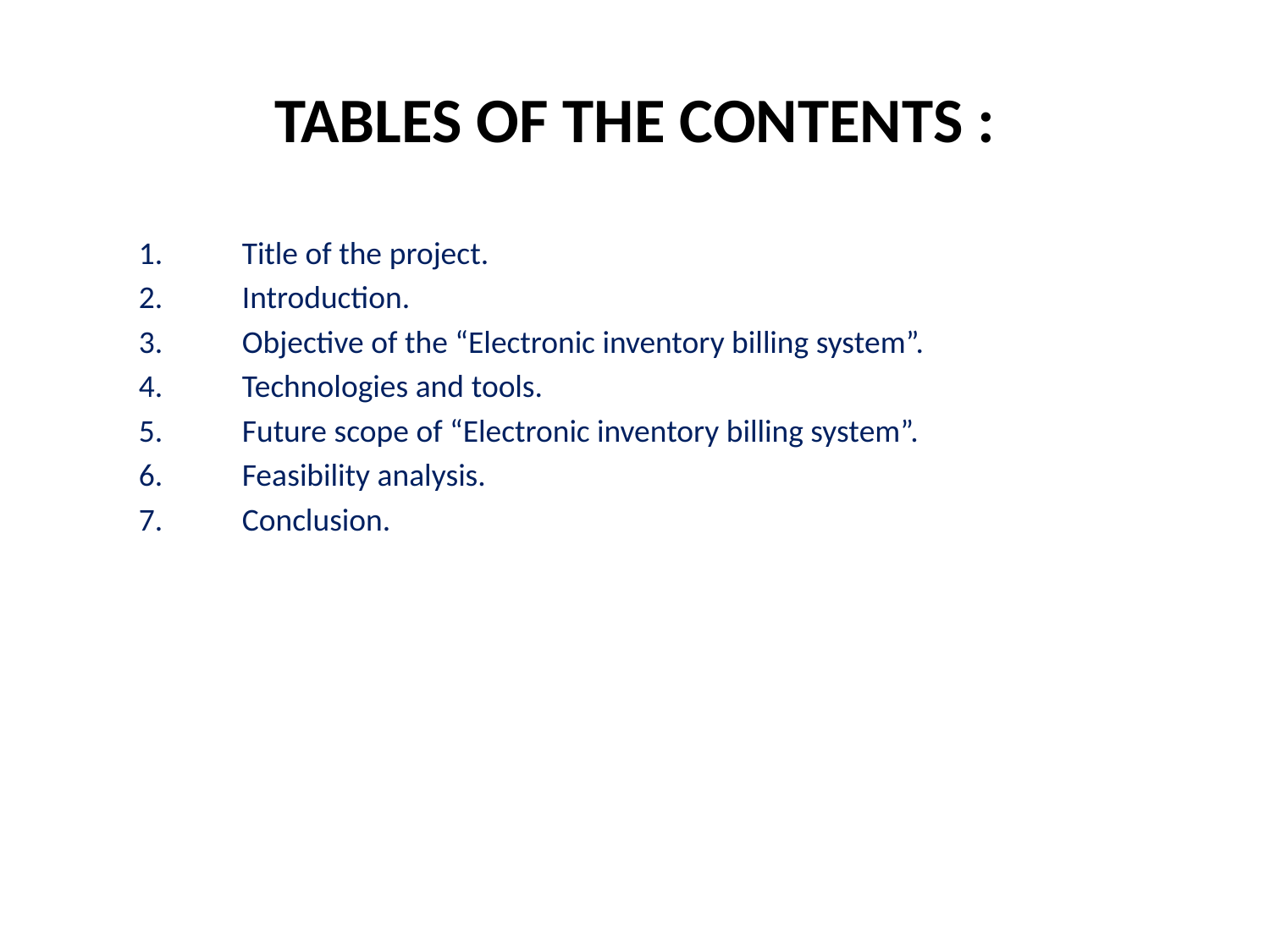

# TABLES OF THE CONTENTS :
Title of the project.
Introduction.
Objective of the “Electronic inventory billing system”.
Technologies and tools.
Future scope of “Electronic inventory billing system”.
Feasibility analysis.
Conclusion.